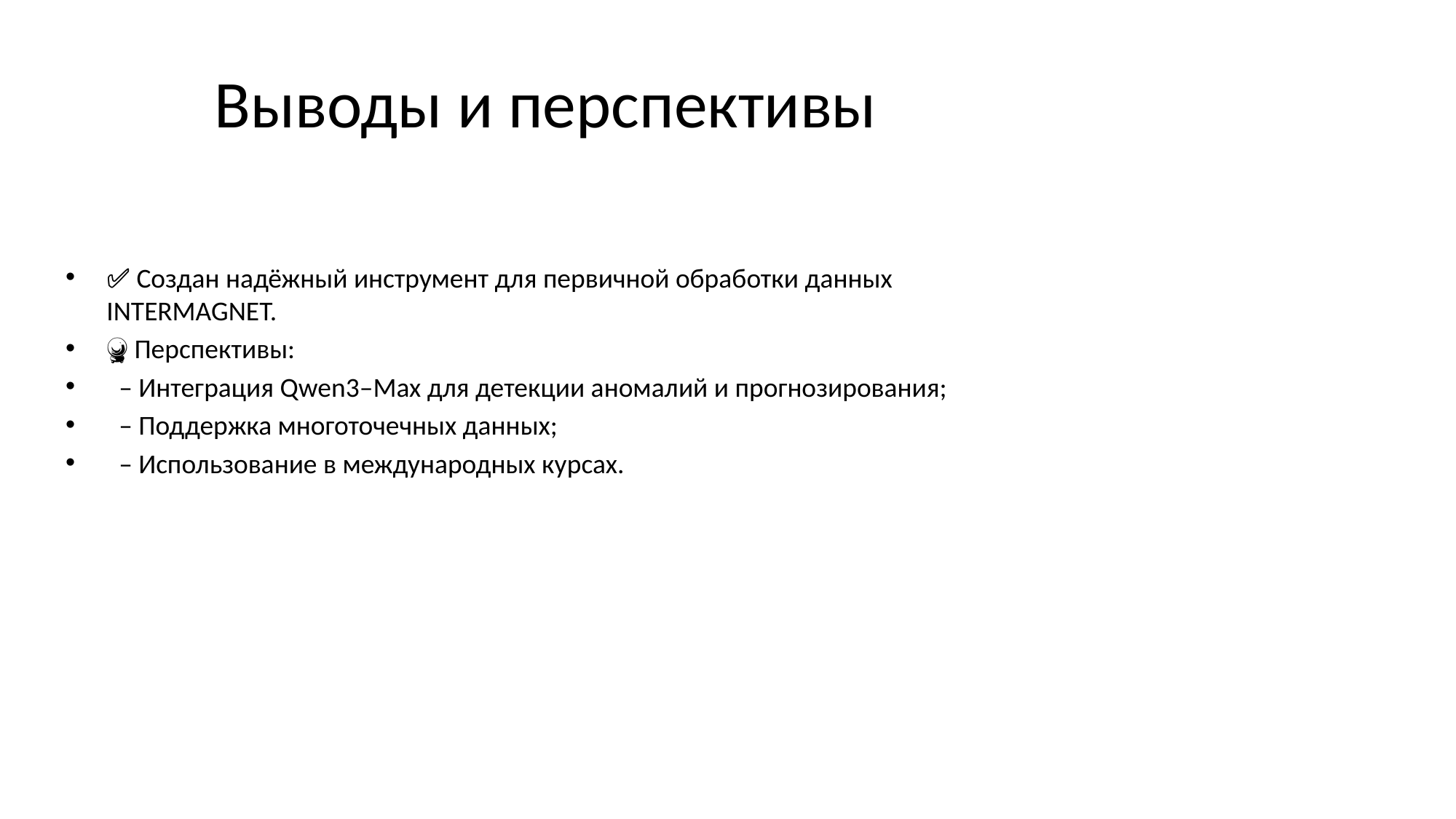

# Выводы и перспективы

✅ Создан надёжный инструмент для первичной обработки данных INTERMAGNET.
🔮 Перспективы:
  – Интеграция Qwen3–Max для детекции аномалий и прогнозирования;
  – Поддержка многоточечных данных;
  – Использование в международных курсах.